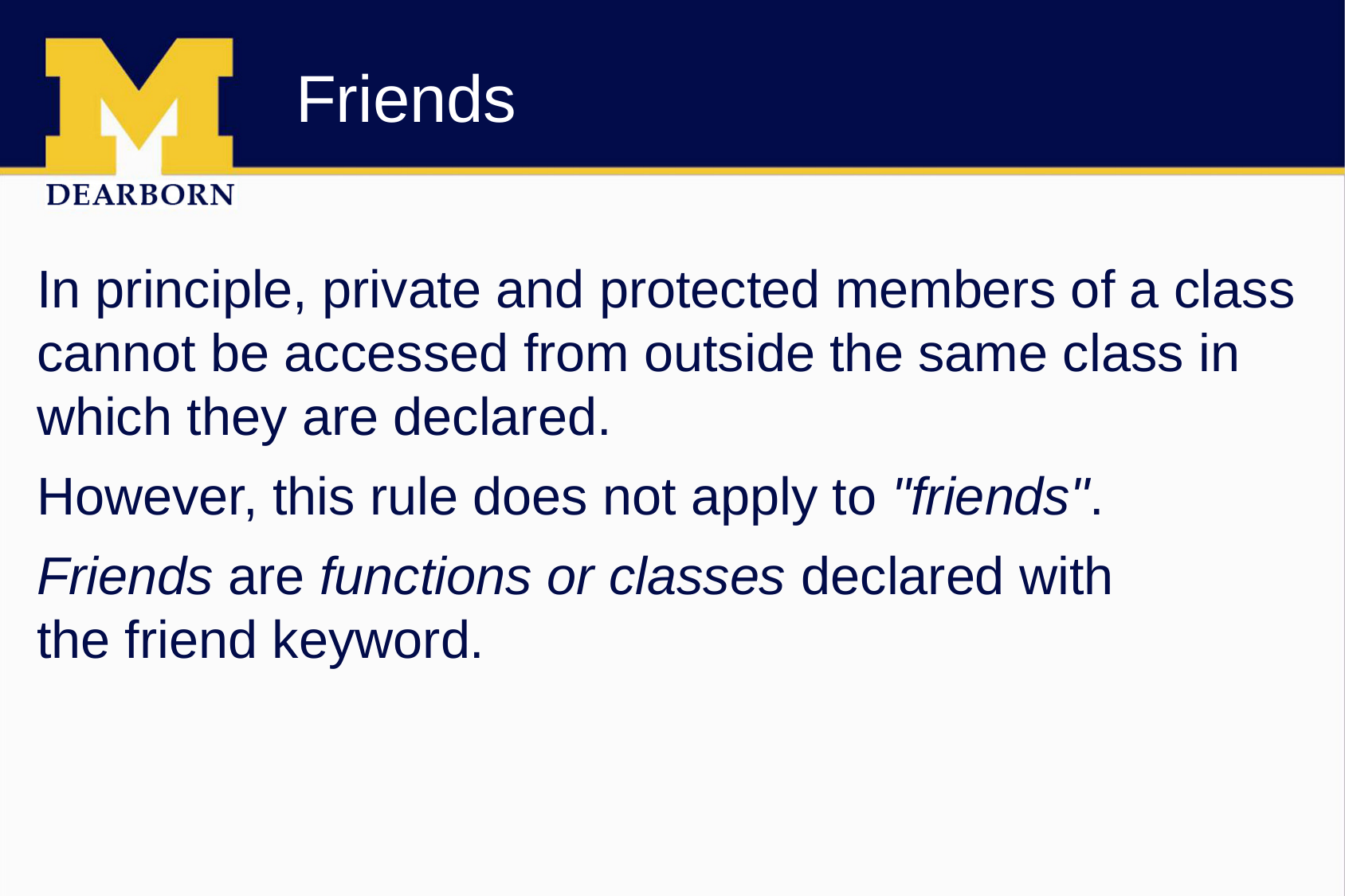

# Friends
In principle, private and protected members of a class cannot be accessed from outside the same class in which they are declared.
However, this rule does not apply to "friends".
Friends are functions or classes declared with the friend keyword.